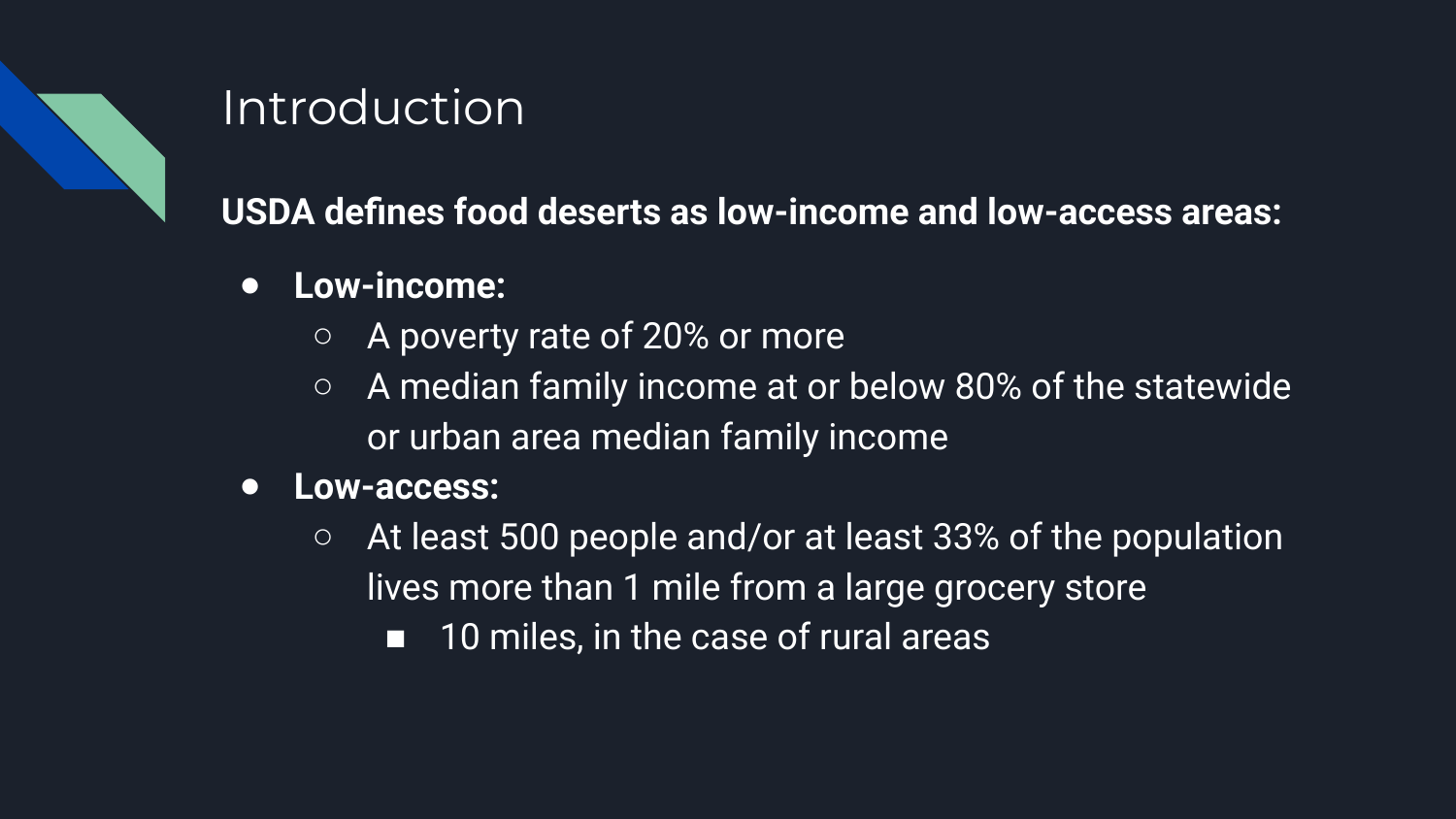

# Introduction
USDA defines food deserts as low-income and low-access areas:
Low-income:
A poverty rate of 20% or more
A median family income at or below 80% of the statewide or urban area median family income
Low-access:
At least 500 people and/or at least 33% of the population lives more than 1 mile from a large grocery store
10 miles, in the case of rural areas